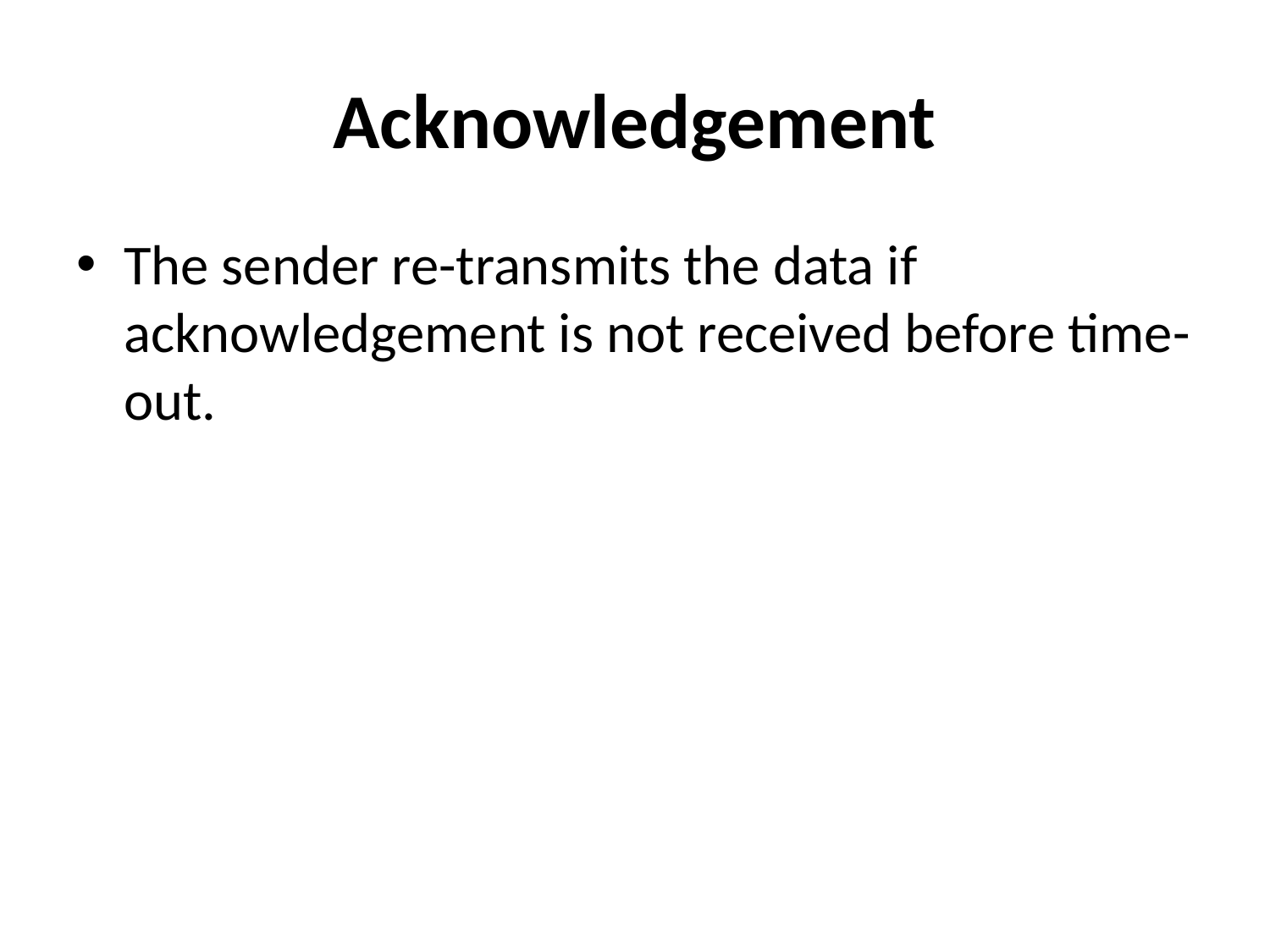

# Acknowledgement
The sender re-transmits the data if acknowledgement is not received before time-out.